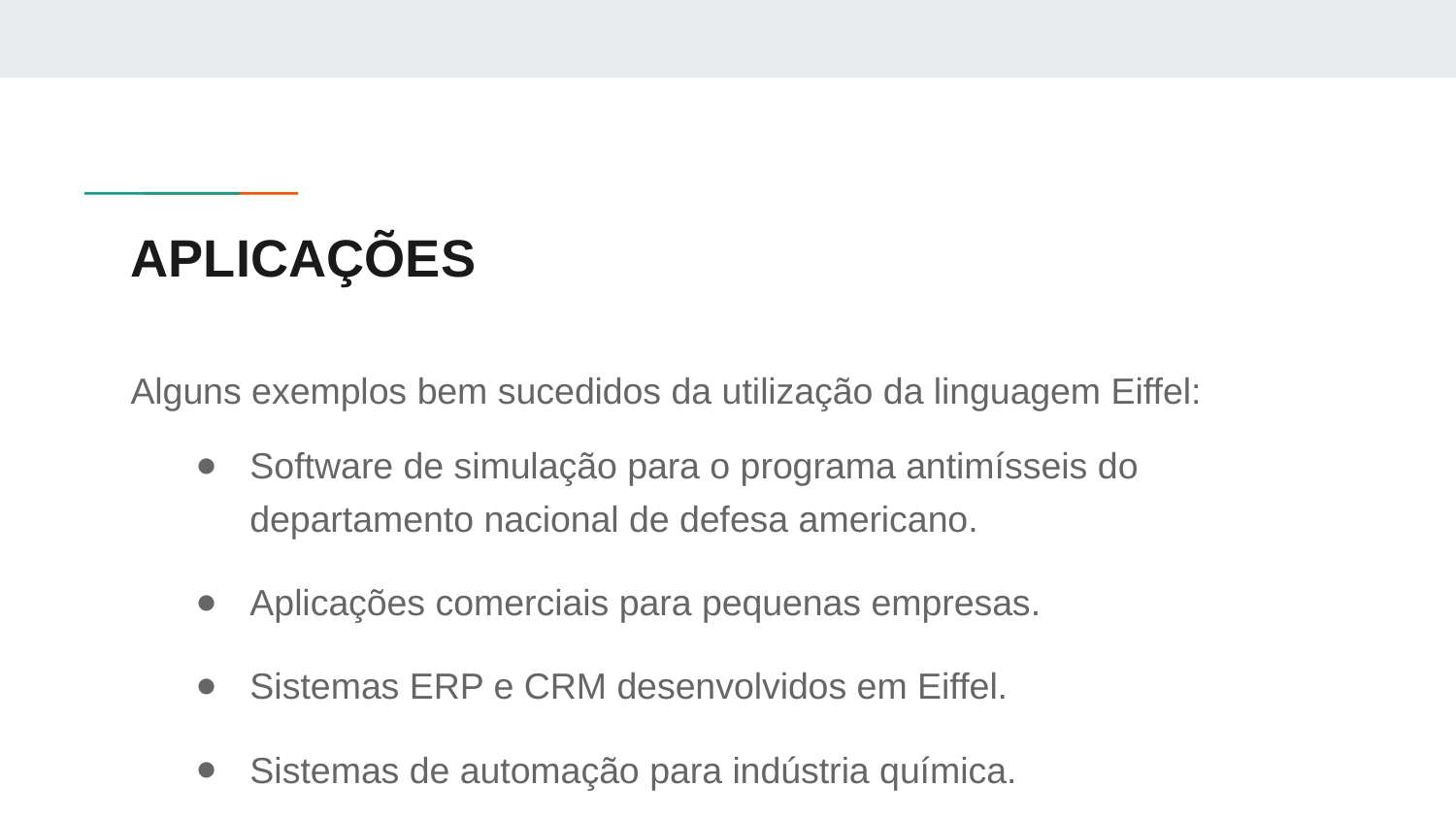

# APLICAÇÕES
Alguns exemplos bem sucedidos da utilização da linguagem Eiffel:
Software de simulação para o programa antimísseis do departamento nacional de defesa americano.
Aplicações comerciais para pequenas empresas.
Sistemas ERP e CRM desenvolvidos em Eiffel.
Sistemas de automação para indústria química.